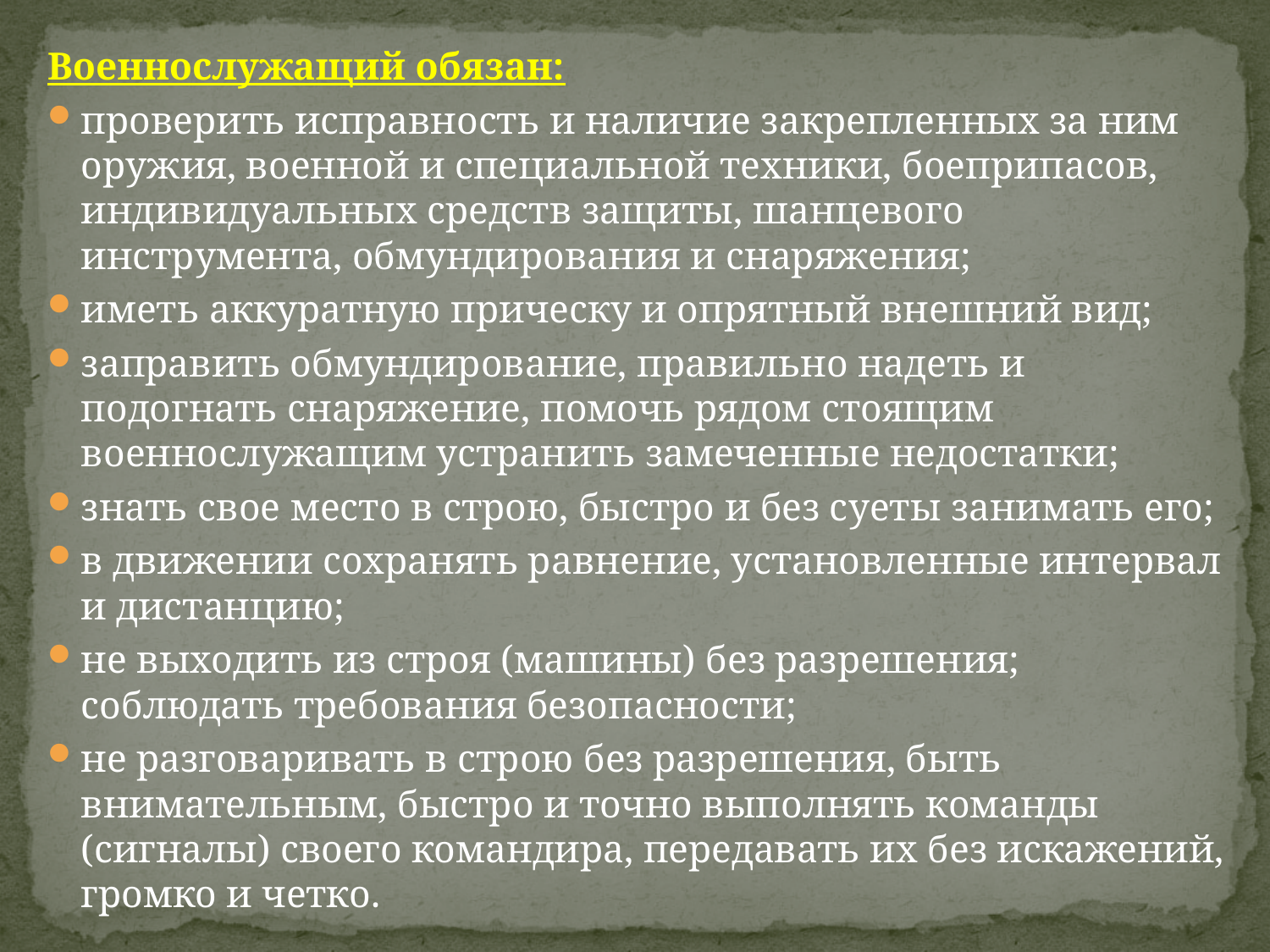

Военнослужащий обязан:
проверить исправность и наличие закрепленных за ним оружия, военной и специальной техники, боеприпасов, индивидуальных средств защиты, шанцевого инструмента, обмундирования и снаряжения;
иметь аккуратную прическу и опрятный внешний вид;
заправить обмундирование, правильно надеть и подогнать снаряжение, помочь рядом стоящим военнослужащим устранить замеченные недостатки;
знать свое место в строю, быстро и без суеты занимать его;
в движении сохранять равнение, установленные интервал и дистанцию;
не выходить из строя (машины) без разрешения; соблюдать требования безопасности;
не разговаривать в строю без разрешения, быть внимательным, быстро и точно выполнять команды (сигналы) своего командира, передавать их без искажений, громко и четко.